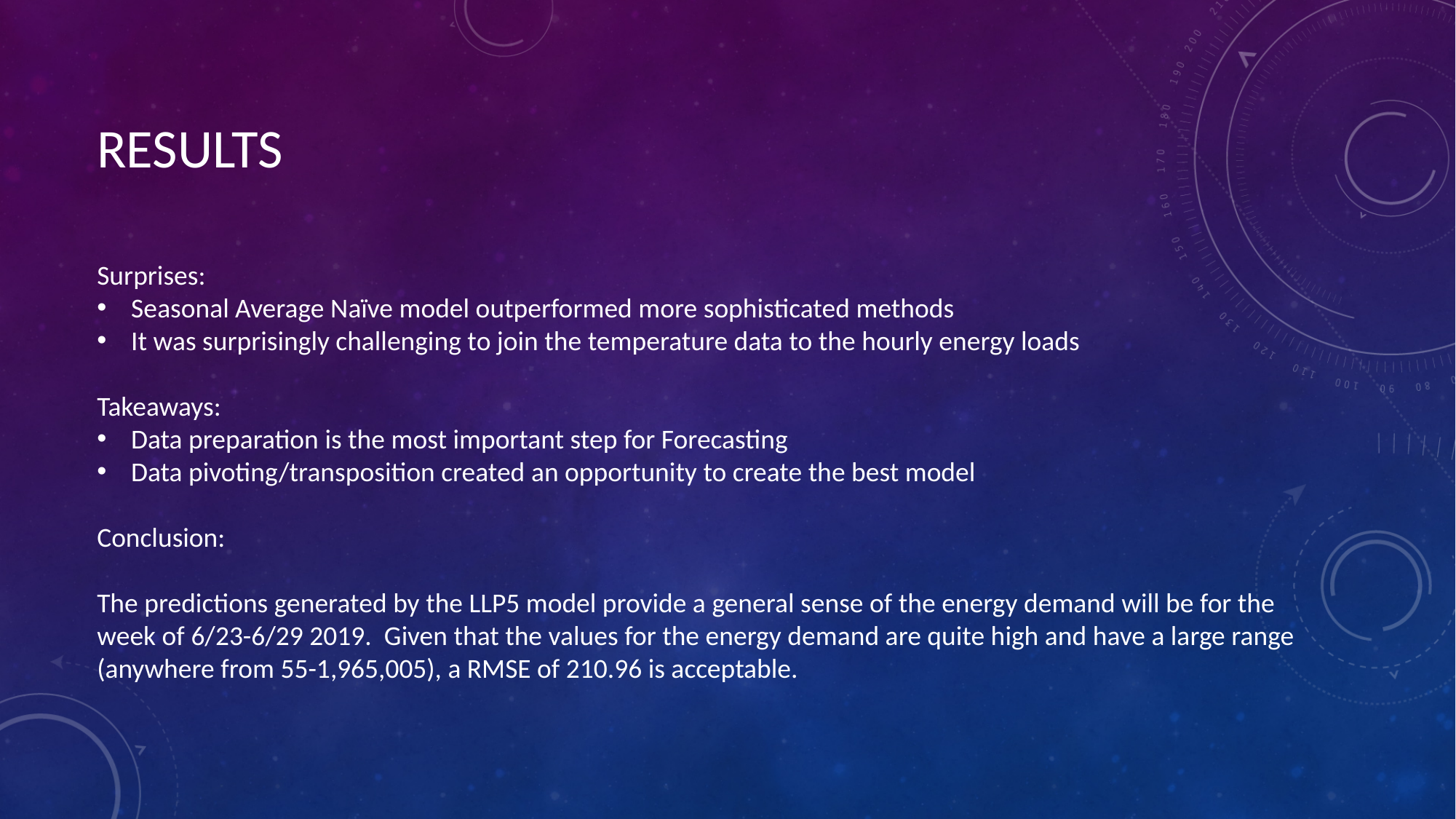

# Results

Surprises:
Seasonal Average Naïve model outperformed more sophisticated methods
It was surprisingly challenging to join the temperature data to the hourly energy loads

Takeaways:
Data preparation is the most important step for Forecasting
Data pivoting/transposition created an opportunity to create the best model

Conclusion:

The predictions generated by the LLP5 model provide a general sense of the energy demand will be for the week of 6/23-6/29 2019.  Given that the values for the energy demand are quite high and have a large range (anywhere from 55-1,965,005), a RMSE of 210.96 is acceptable.